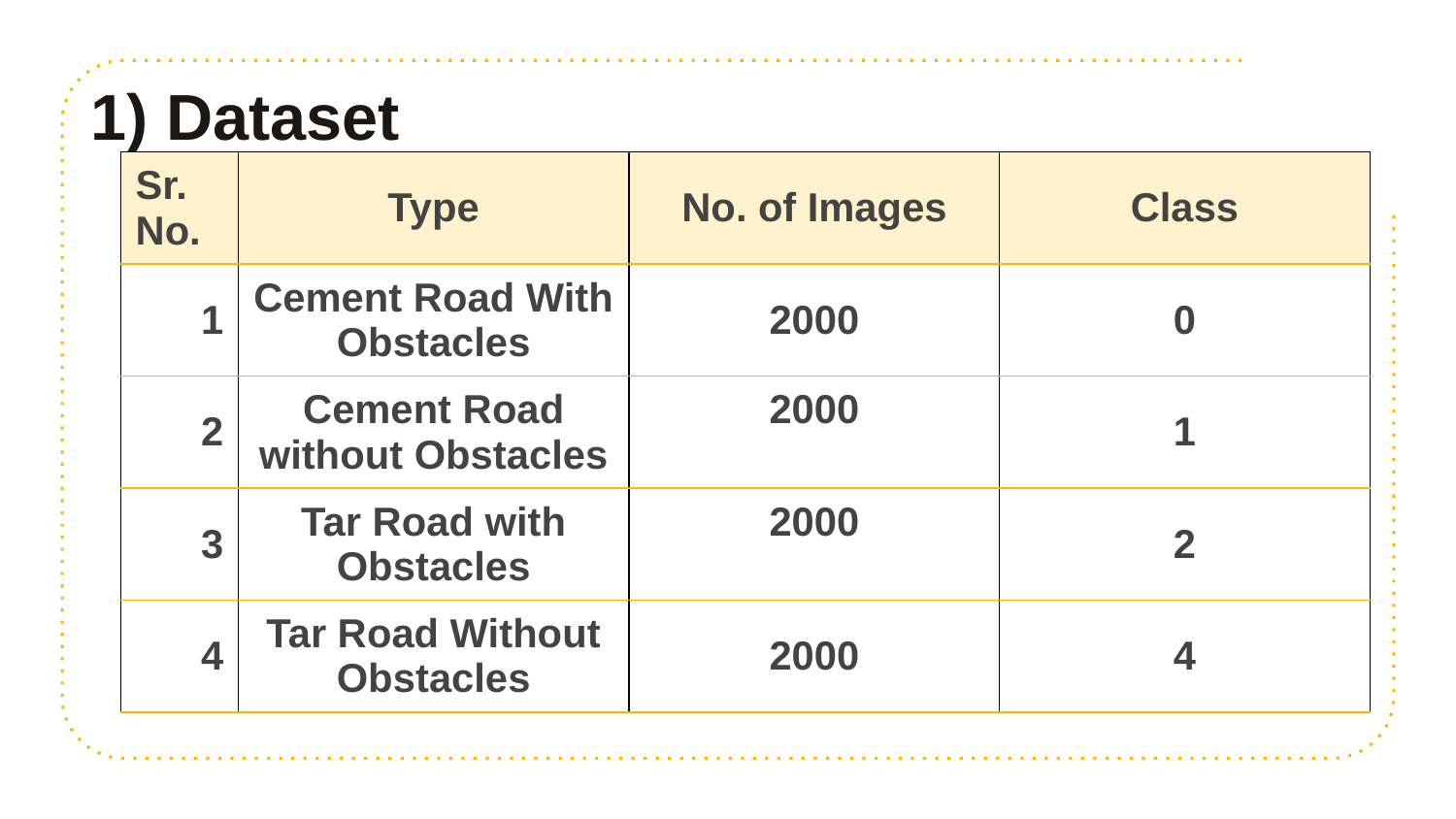

# 1) Dataset
| Sr. No. | Type | No. of Images | Class |
| --- | --- | --- | --- |
| 1 | Cement Road With Obstacles | 2000 | 0 |
| 2 | Cement Road without Obstacles | 2000 | 1 |
| 3 | Tar Road with Obstacles | 2000 | 2 |
| 4 | Tar Road Without Obstacles | 2000 | 4 |
12